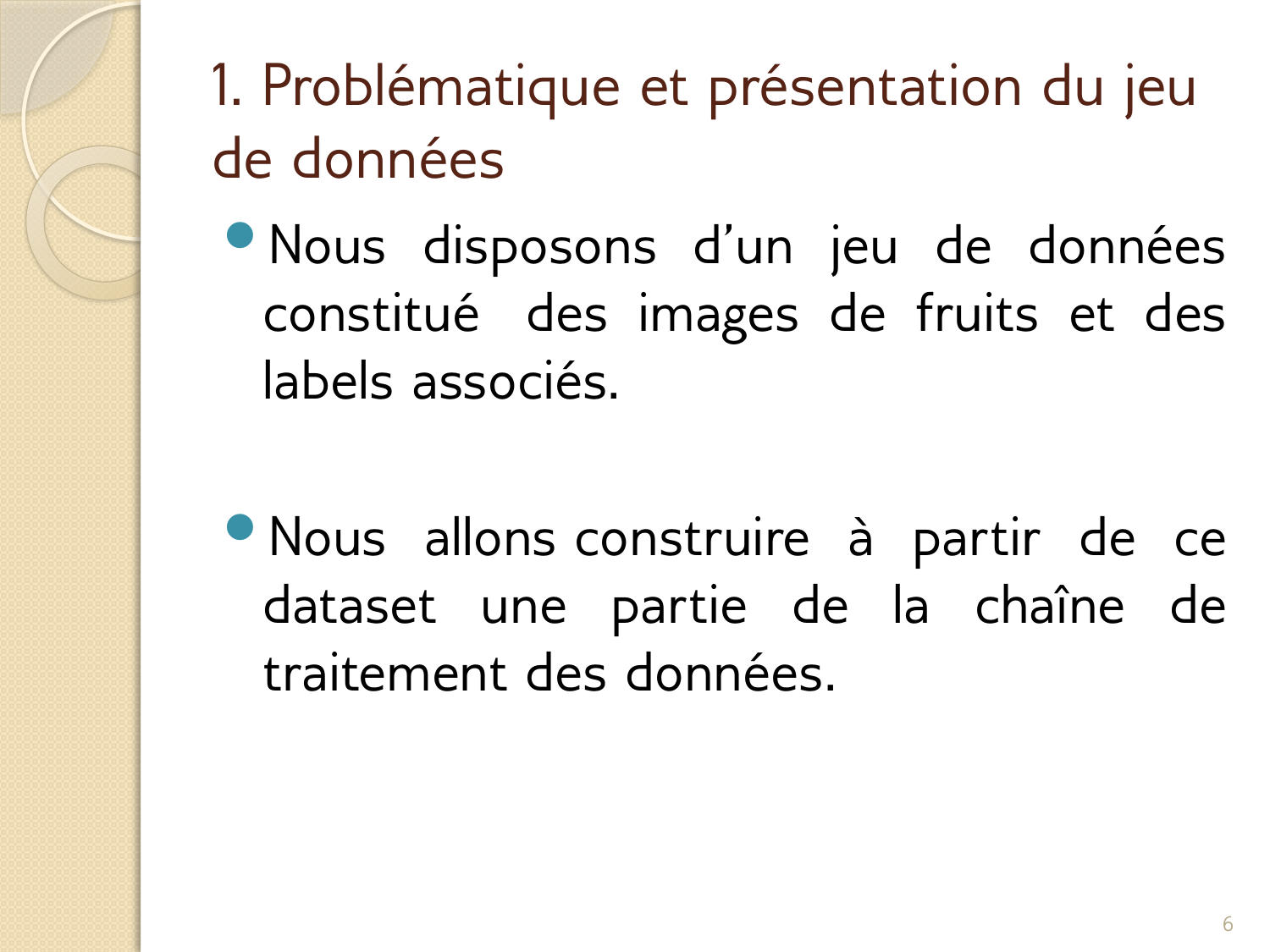

# 1. Problématique et présentation du jeu de données
Nous disposons d’un jeu de données constitué  des images de fruits et des labels associés.

Nous allons construire à partir de ce dataset une partie de la chaîne de traitement des données.
6